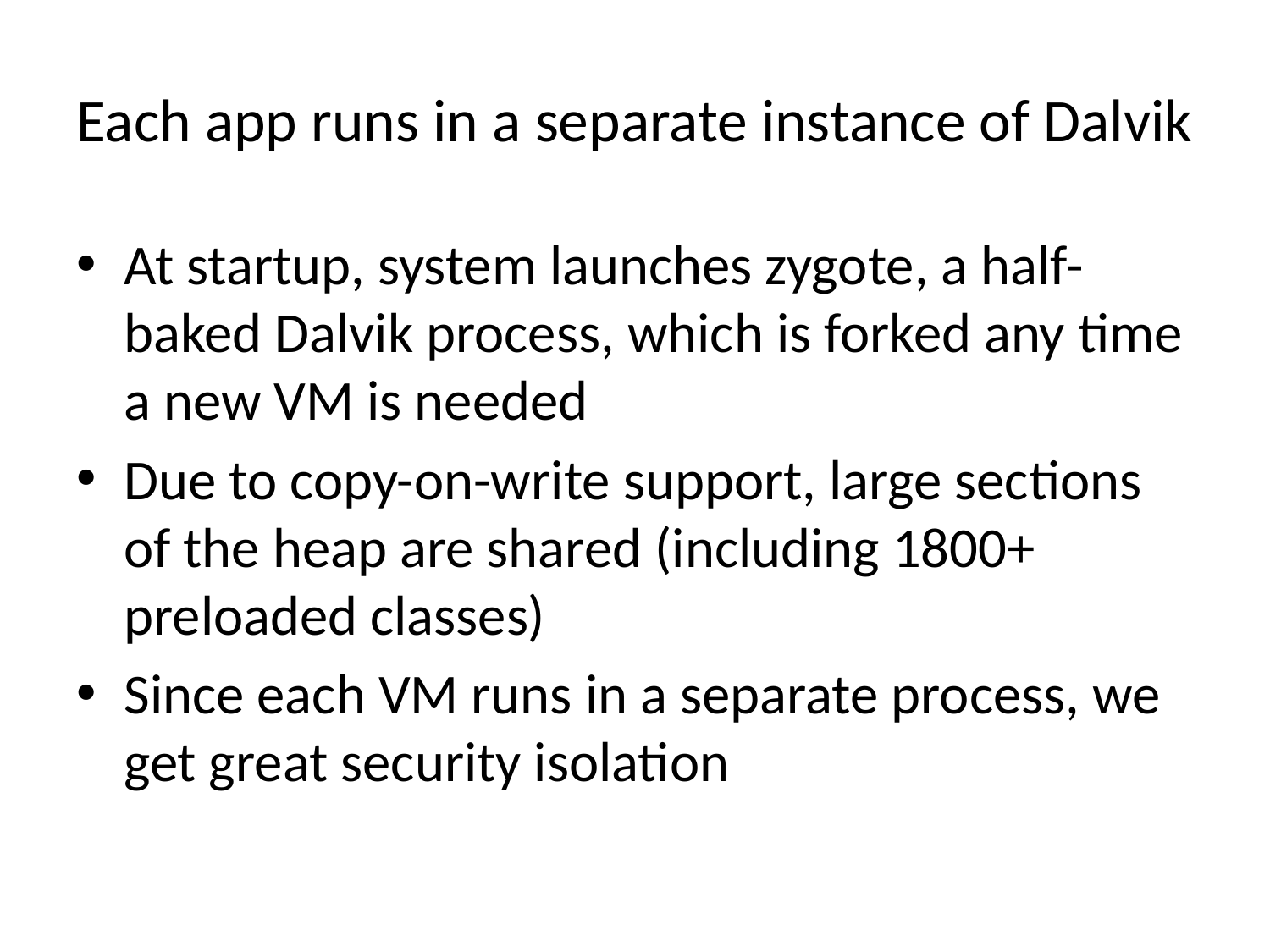

# Each app runs in a separate instance of Dalvik
At startup, system launches zygote, a half-baked Dalvik process, which is forked any time a new VM is needed
Due to copy-on-write support, large sections of the heap are shared (including 1800+ preloaded classes)
Since each VM runs in a separate process, we get great security isolation